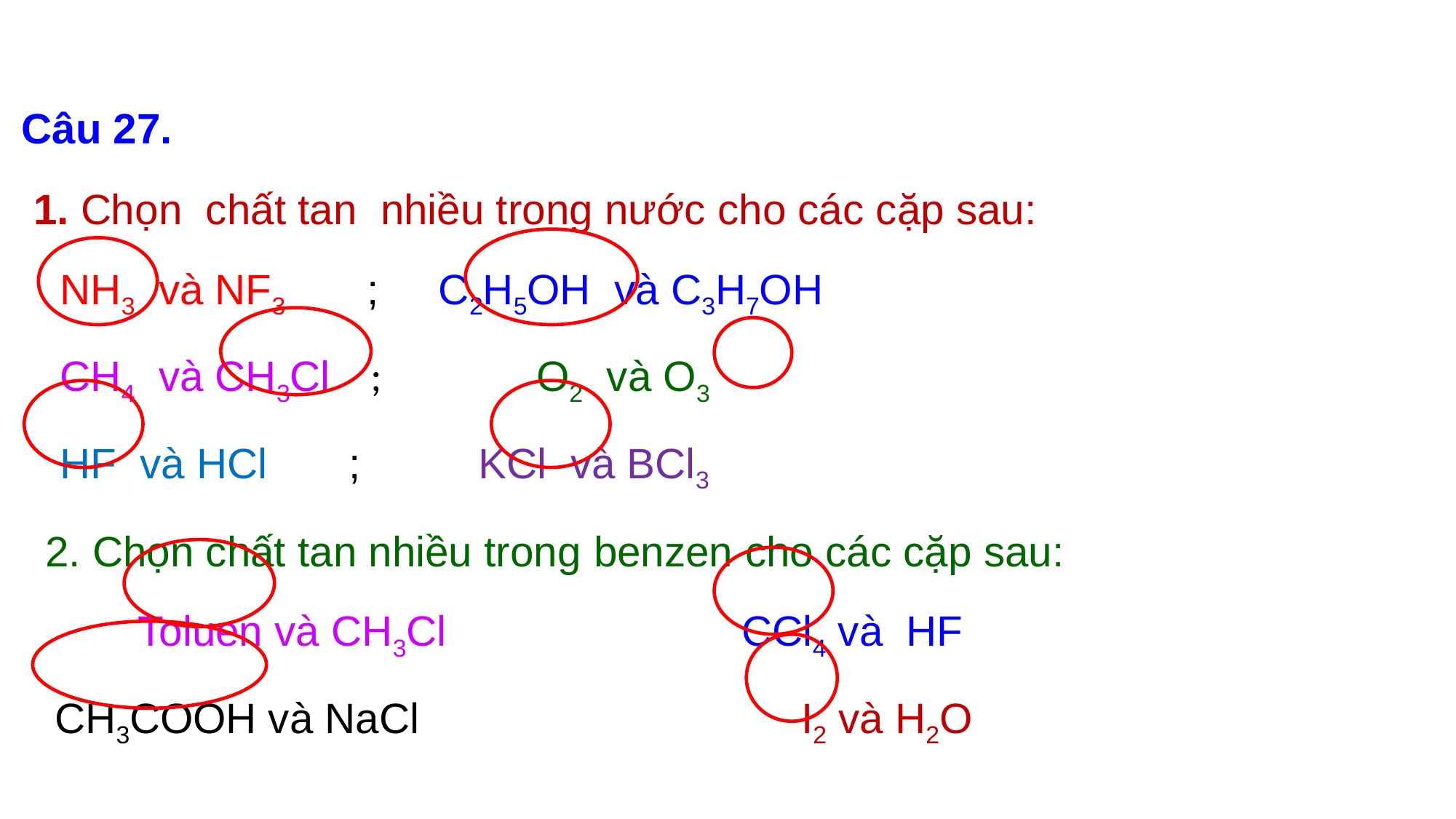

Câu 27.
 1. Chọn  chất tan  nhiều trong nước cho các cặp sau:
    NH3  và NF3        ;      C2H5OH  và C3H7OH
    CH4  và CH3Cl    ;                O2  và O3
    HF  và HCl        ;            KCl  và BCl3
  2. Chọn chất tan nhiều trong benzen cho các cặp sau:
        Toluen và CH3Cl	                        CCl4 và  HF
 CH3COOH và NaCl	                             I2 và H2O